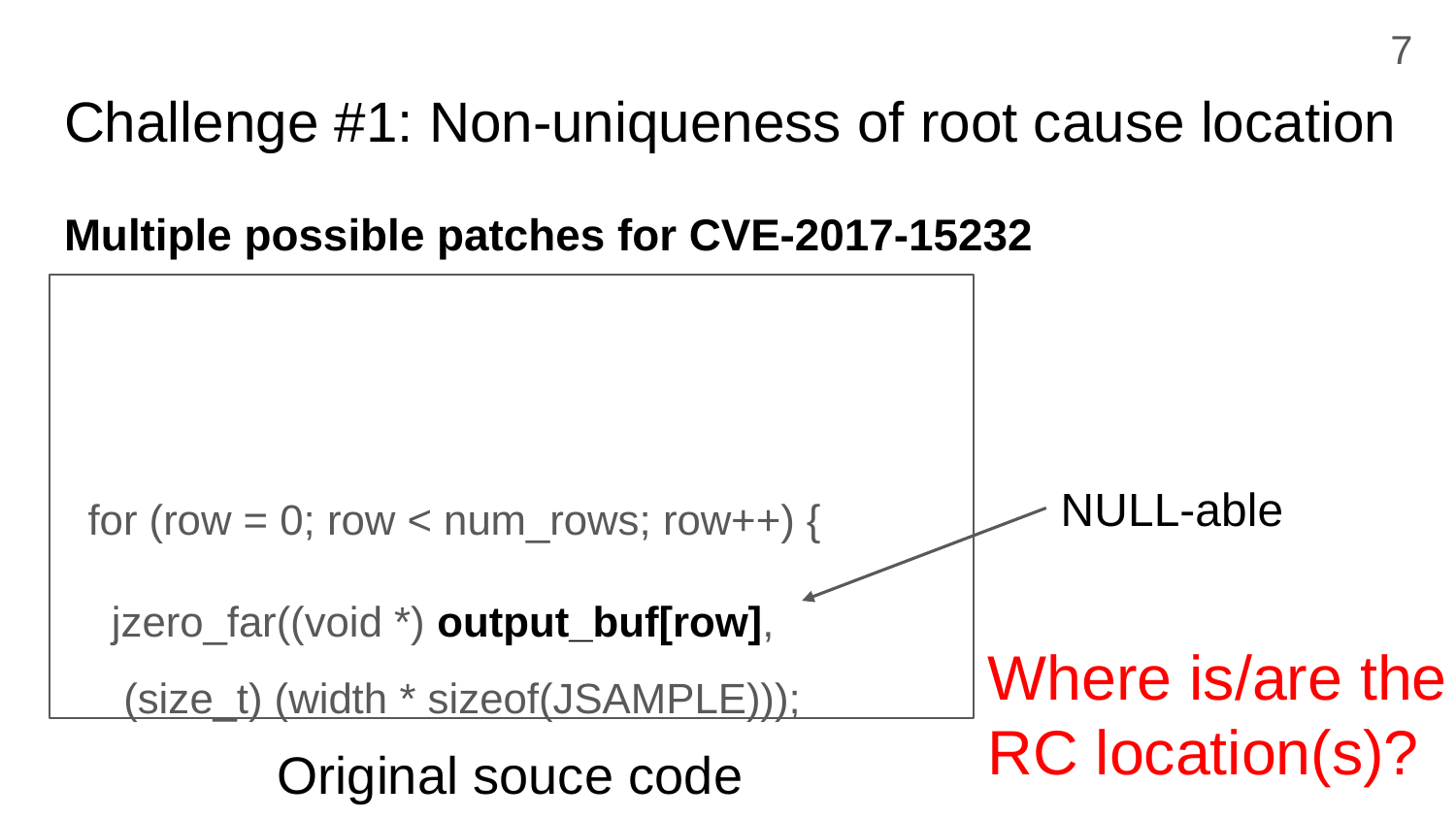

7
# Challenge #1: Non-uniqueness of root cause location
Multiple possible patches for CVE-2017-15232

  for (row = 0; row < num_rows; row++) {

    jzero_far((void *) output_buf[row],
     (size_t) (width * sizeof(JSAMPLE)));
NULL-able
Where is/are the
RC location(s)?
Original souce code